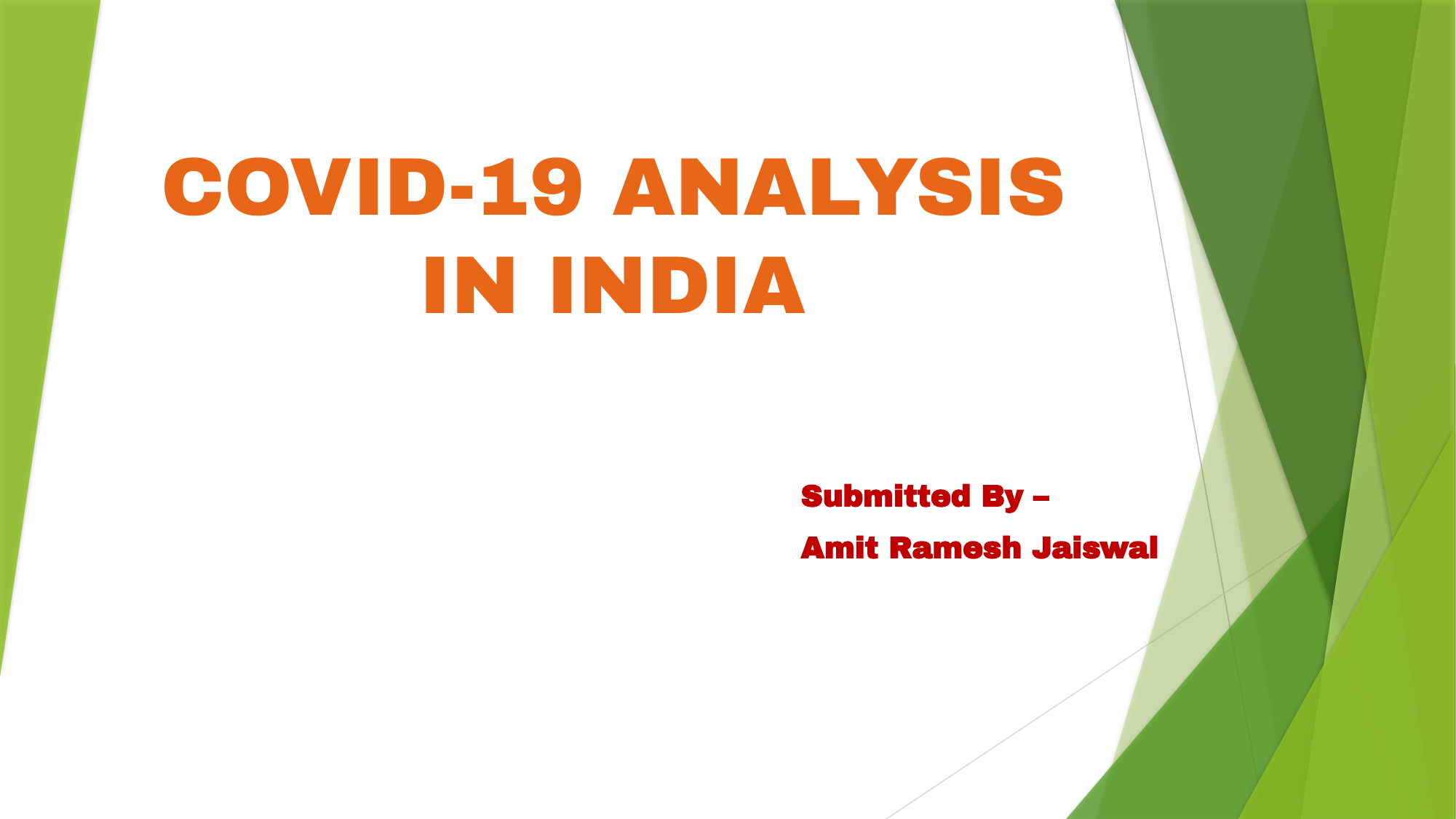

# COVID-19 ANALYSIS IN INDIA
Submitted By –
Amit Ramesh Jaiswal